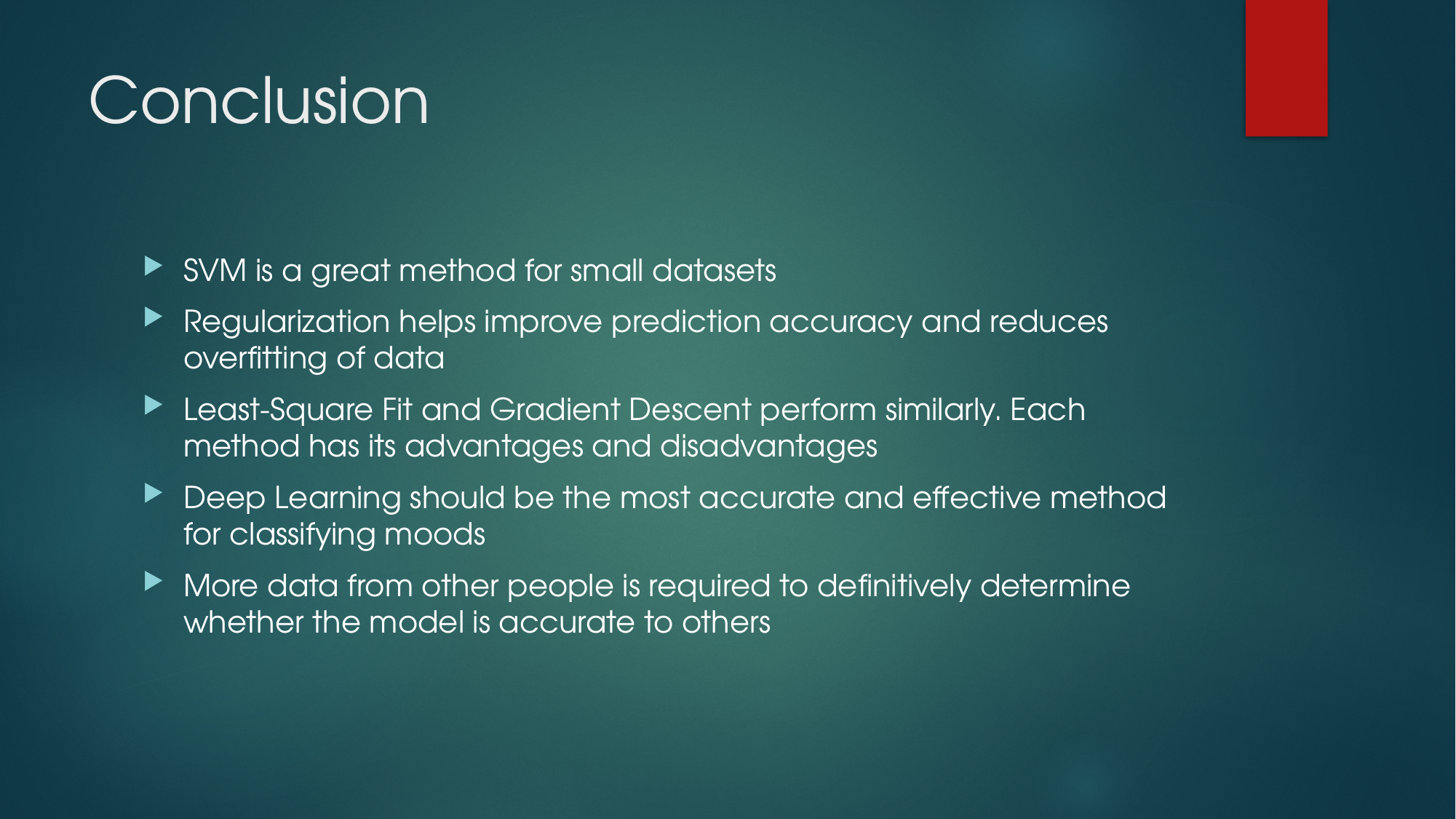

# Conclusion
SVM is a great method for small datasets
Regularization helps improve prediction accuracy and reduces overfitting of data
Least-Square Fit and Gradient Descent perform similarly. Each method has its advantages and disadvantages
Deep Learning should be the most accurate and effective method for classifying moods
More data from other people is required to definitively determine whether the model is accurate to others